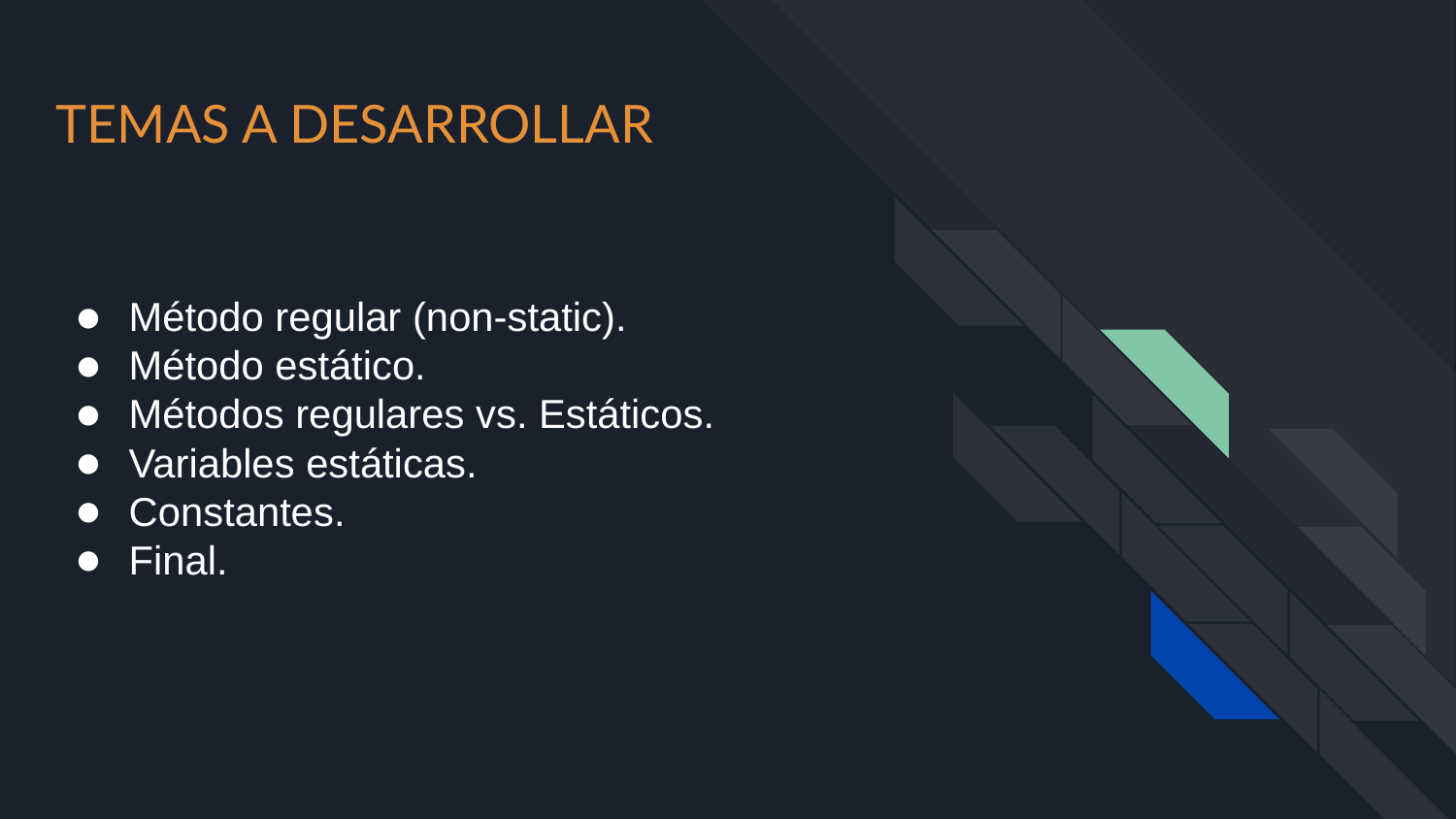

TEMAS A DESARROLLAR
Método regular (non-static).
Método estático.
Métodos regulares vs. Estáticos.
Variables estáticas.
Constantes.
Final.